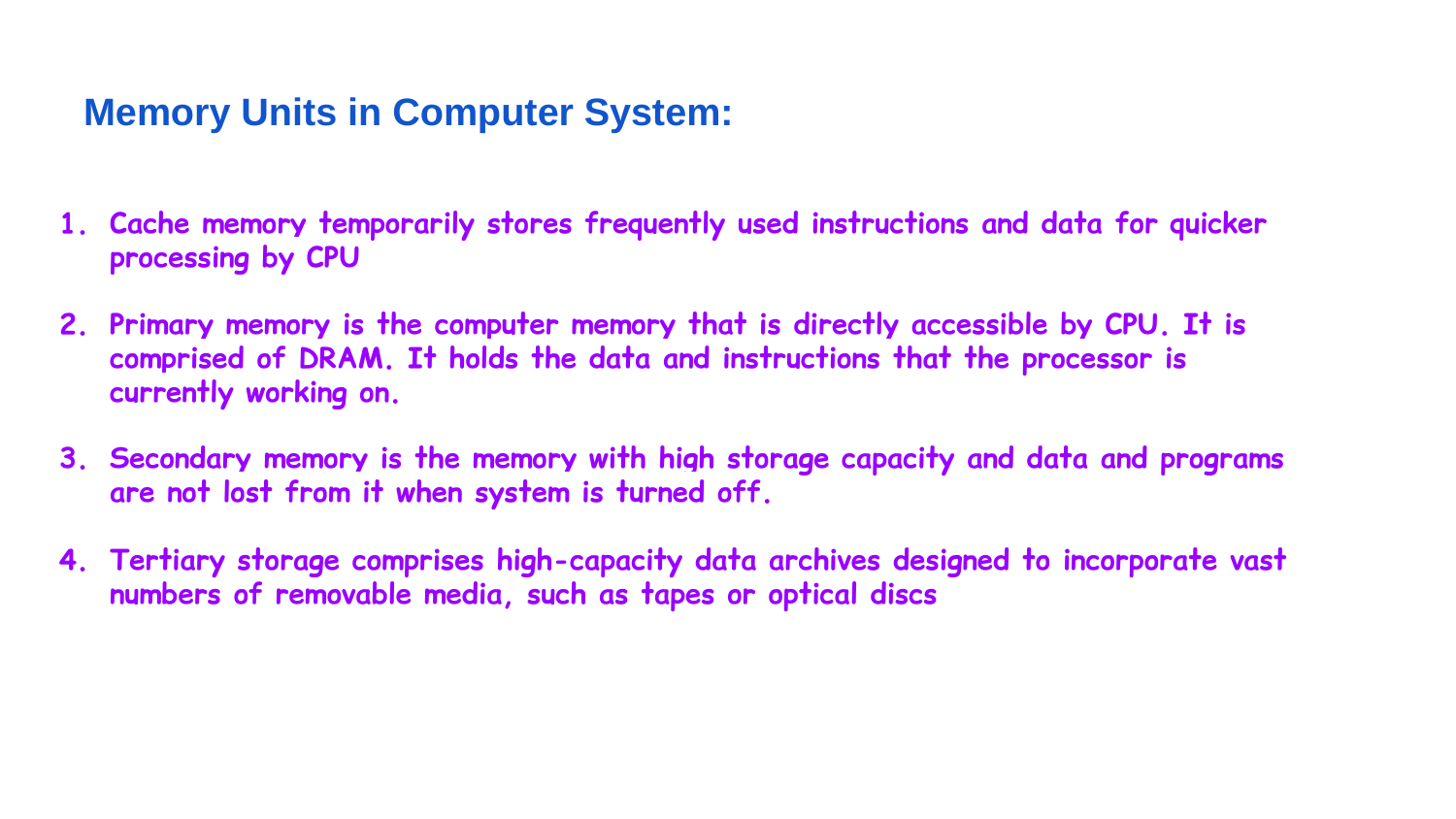

# Memory Units in Computer System:
Cache memory temporarily stores frequently used instructions and data for quicker processing by CPU

Primary memory is the computer memory that is directly accessible by CPU. It is comprised of DRAM. It holds the data and instructions that the processor is currently working on.

Secondary memory is the memory with high storage capacity and data and programs are not lost from it when system is turned off.

Tertiary storage comprises high-capacity data archives designed to incorporate vast numbers of removable media, such as tapes or optical discs